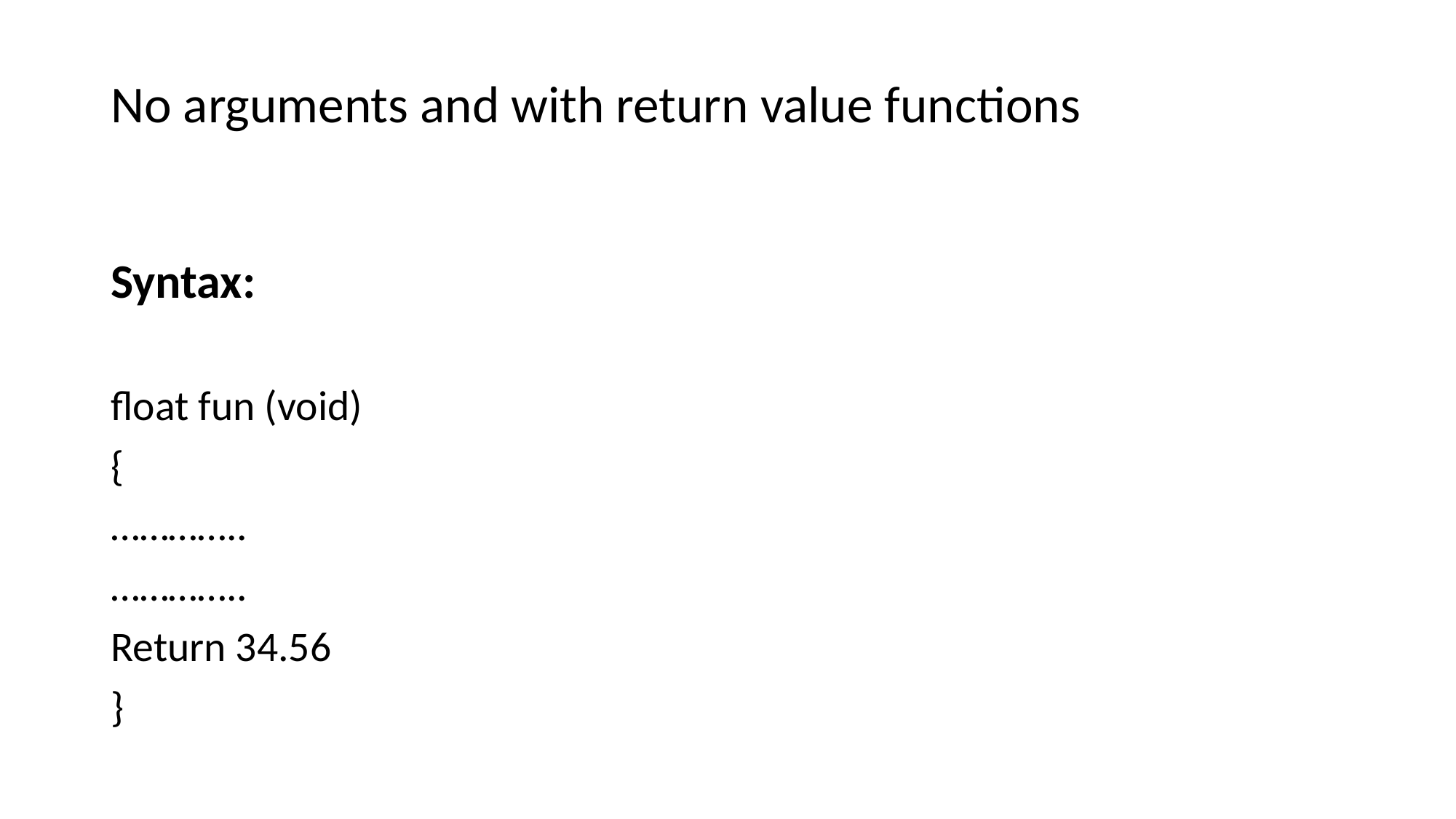

# No arguments and with return value functions
Syntax:

float fun (void)
{
…………..
…………..
Return 34.56
}